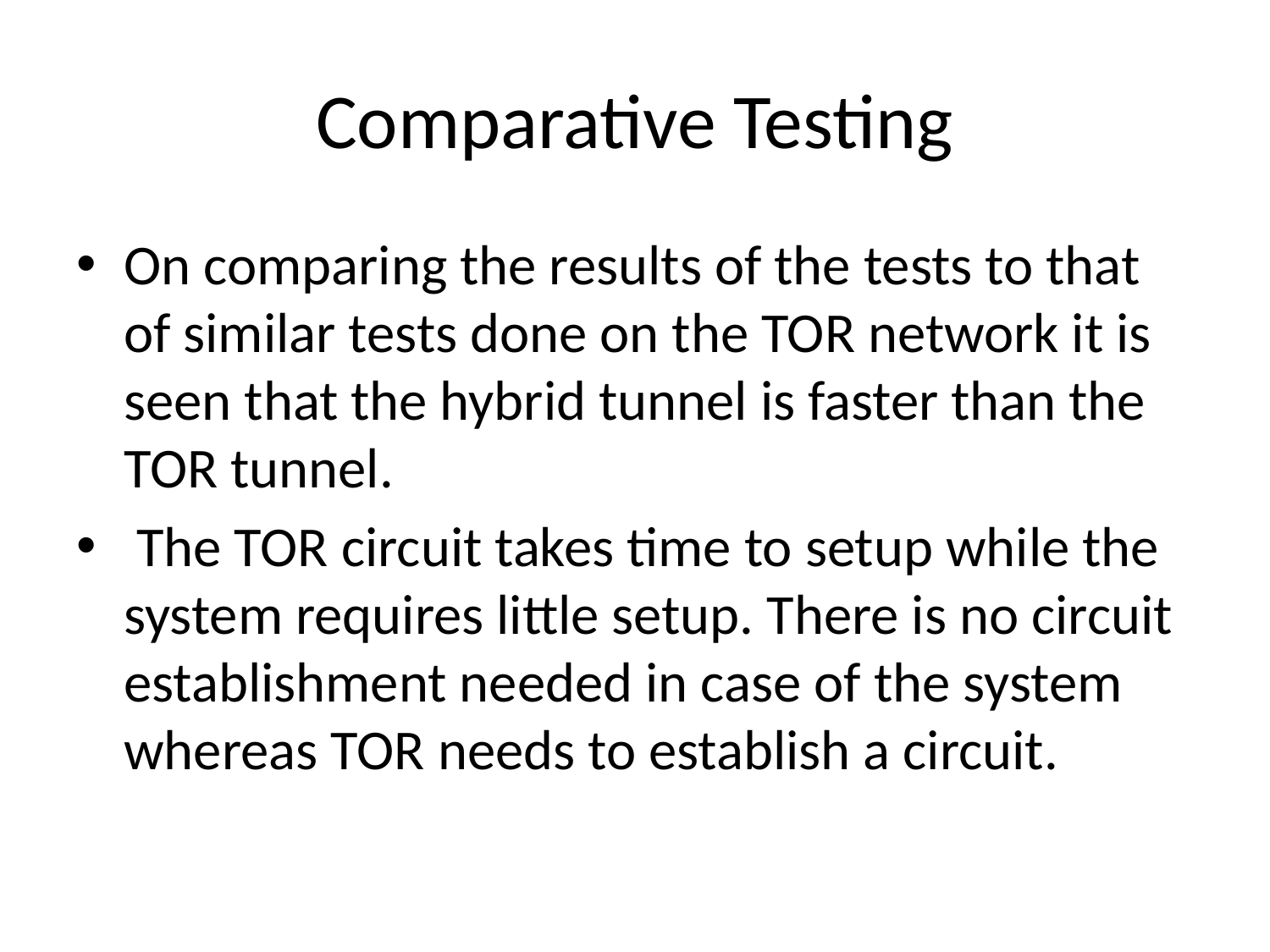

# Comparative Testing
On comparing the results of the tests to that of similar tests done on the TOR network it is seen that the hybrid tunnel is faster than the TOR tunnel.
 The TOR circuit takes time to setup while the system requires little setup. There is no circuit establishment needed in case of the system whereas TOR needs to establish a circuit.